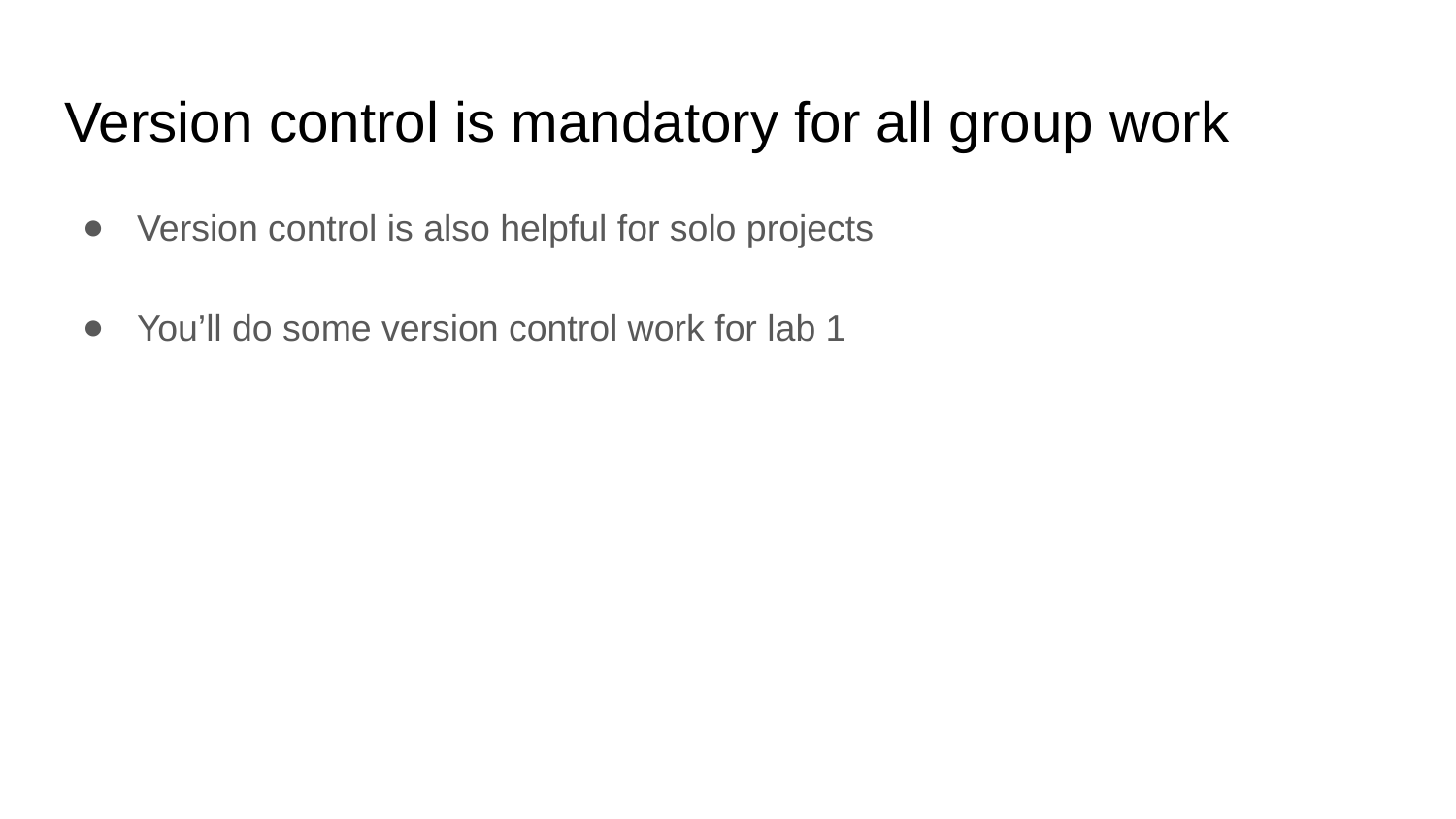

# Version control is mandatory for all group work
Version control is also helpful for solo projects

You’ll do some version control work for lab 1